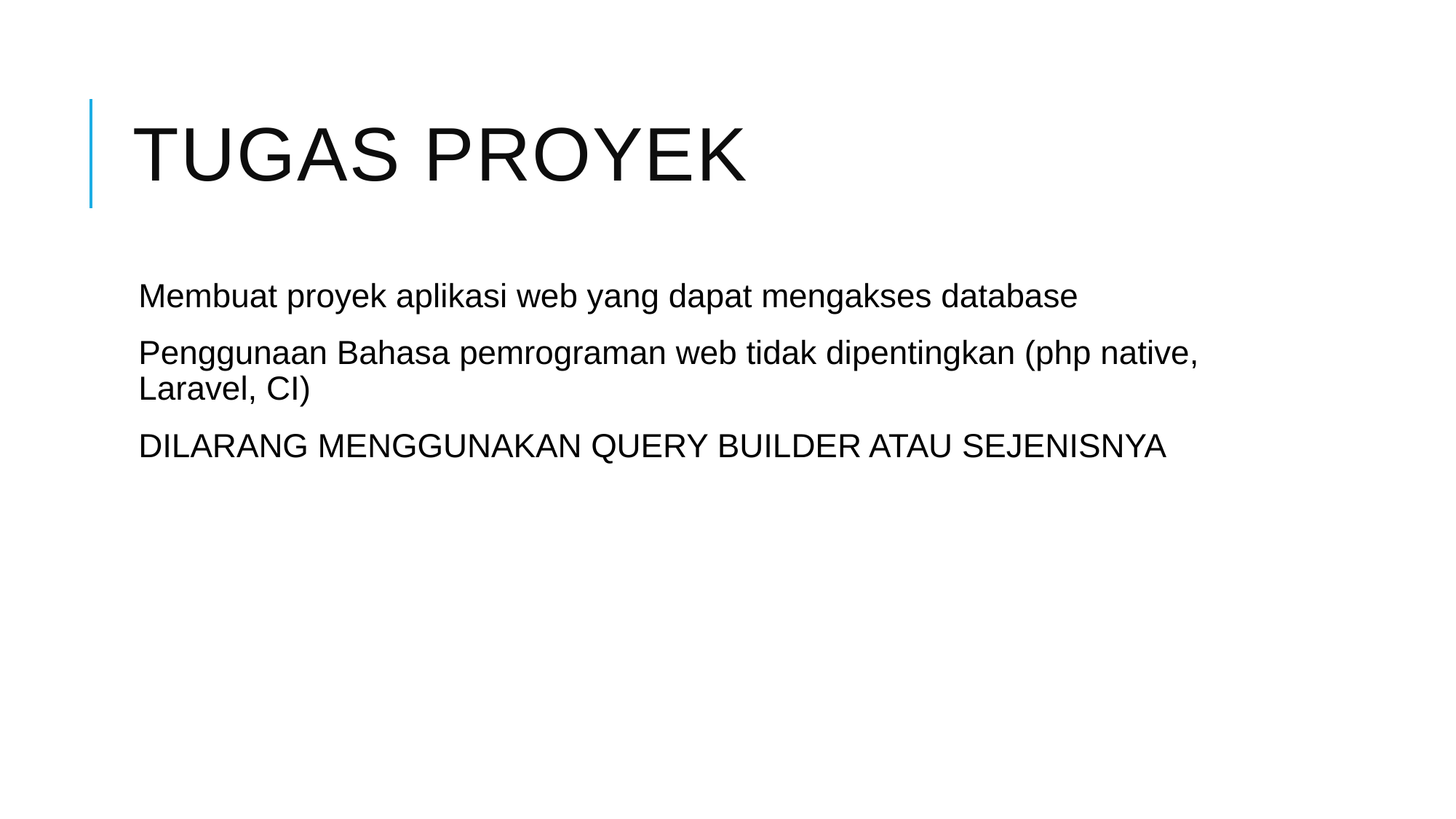

# Tugas Proyek
Membuat proyek aplikasi web yang dapat mengakses database
Penggunaan Bahasa pemrograman web tidak dipentingkan (php native, Laravel, CI)
DILARANG MENGGUNAKAN QUERY BUILDER ATAU SEJENISNYA